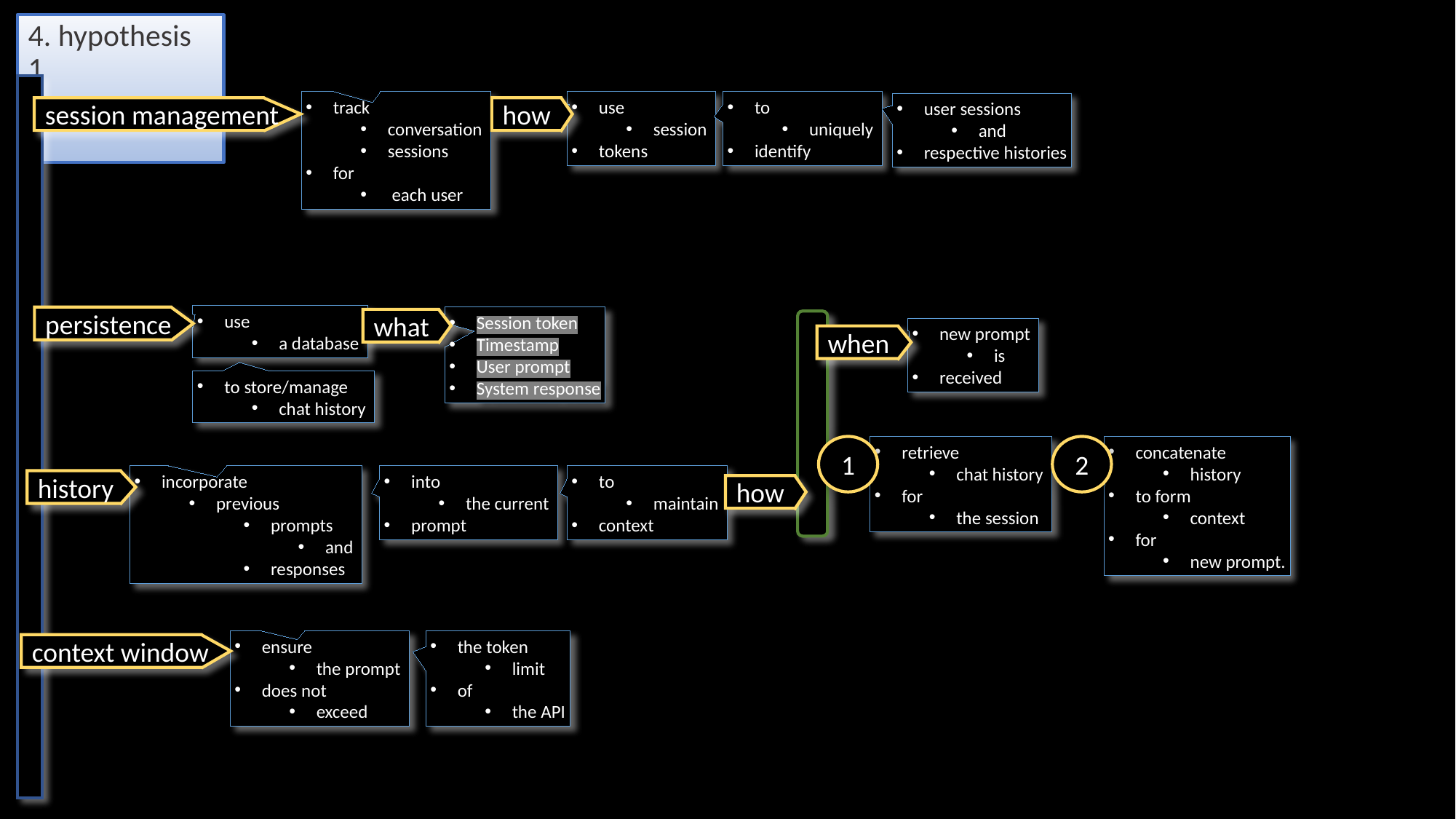

# 4. hypothesis 1

to
uniquely
identify
track
conversation
sessions
for
 each user
use
session
tokens
user sessions
and
respective histories
session management
how
use
a database
persistence
Session token
Timestamp
User prompt
System response
what

new prompt
is
received
when
to store/manage
chat history
1
retrieve
chat history
for
the session
2
concatenate
history
to form
context
for
new prompt.
to
maintain
context
incorporate
previous
prompts
and
responses
into
the current
prompt
history
how
ensure
the prompt
does not
exceed
the token
limit
of
the API
context window